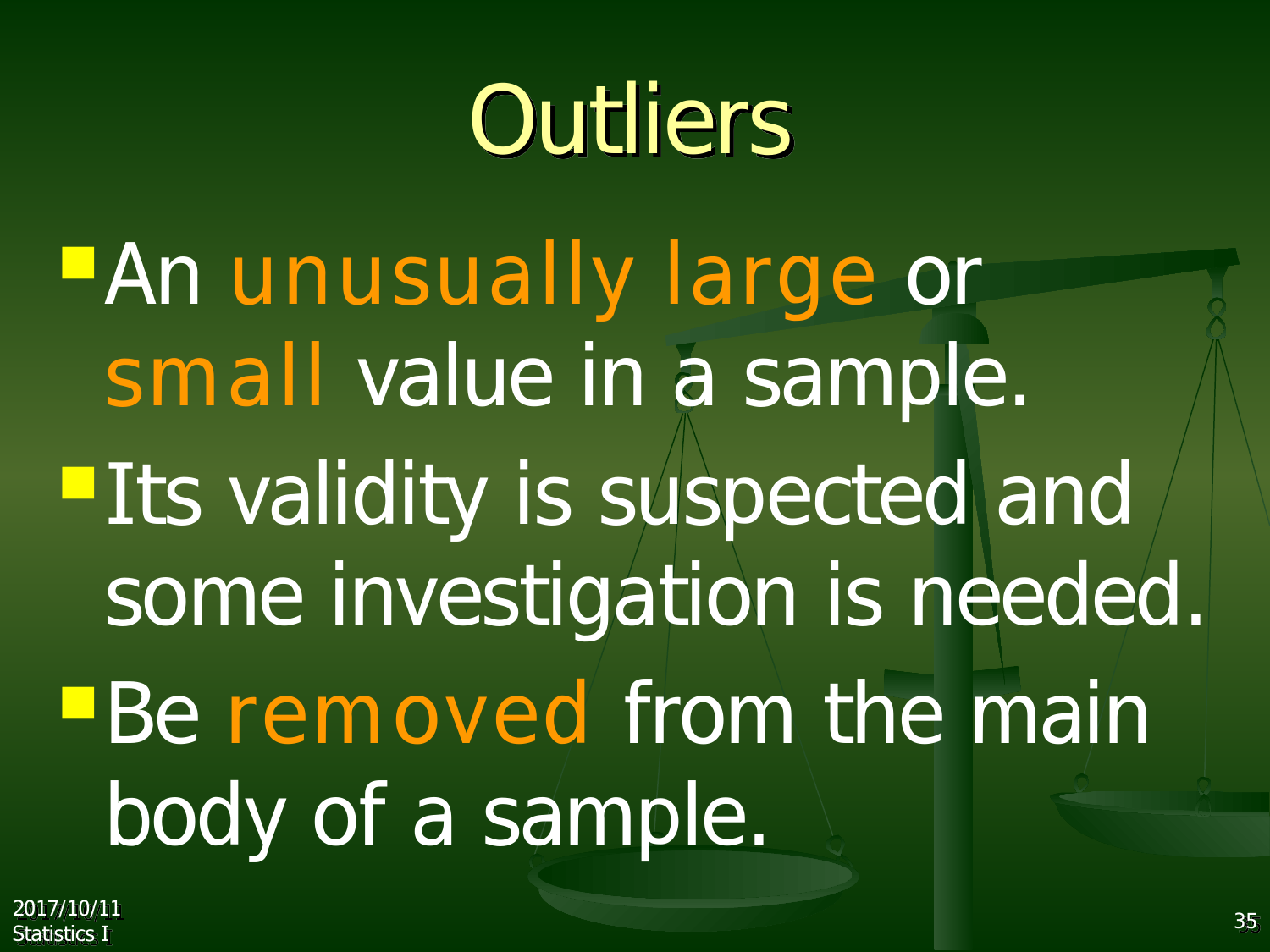

# Outliers
An unusually large or small value in a sample.
Its validity is suspected and some investigation is needed.
Be removed from the main body of a sample.
2017/10/11
Statistics I
35